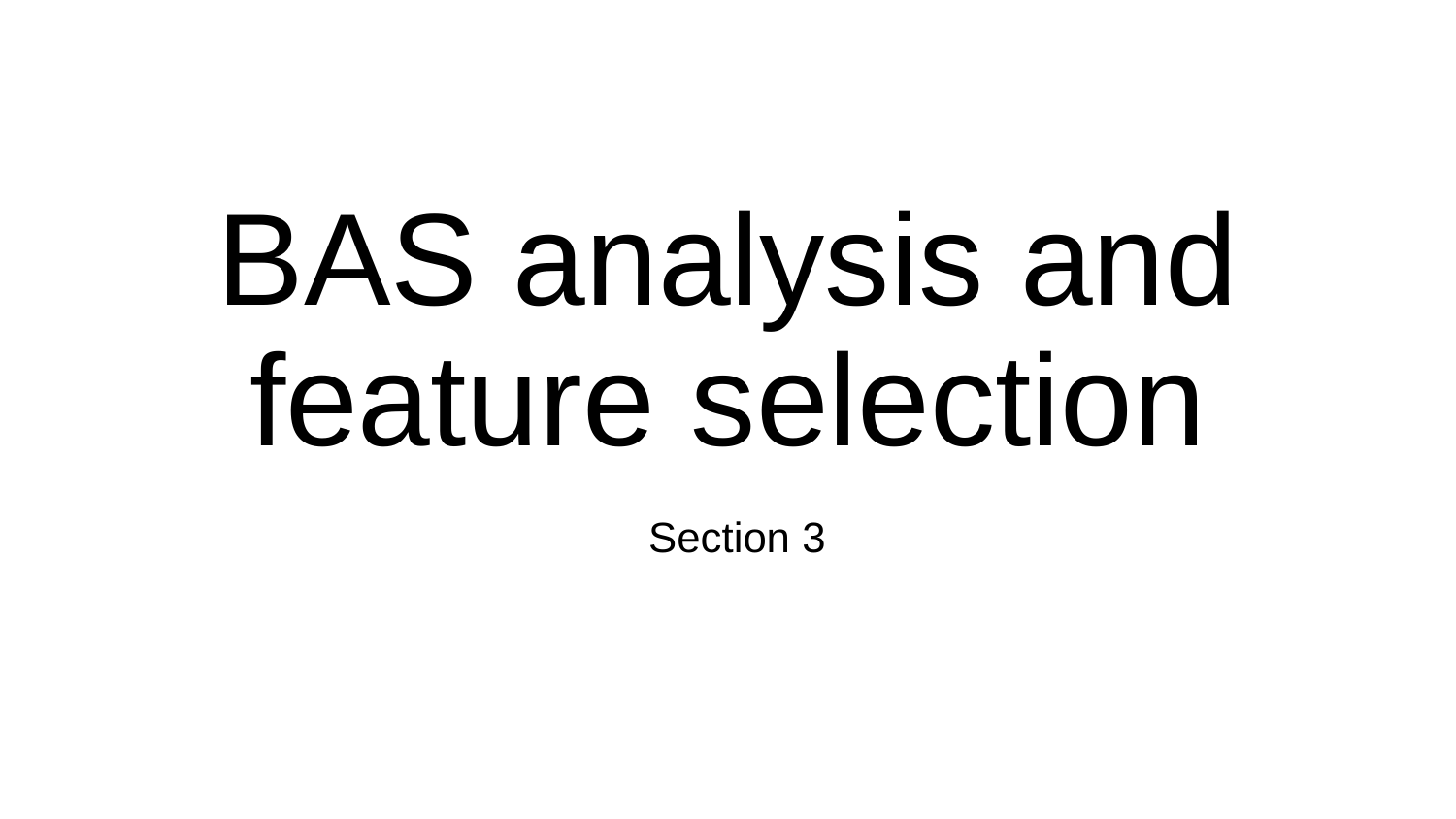

# BAS analysis and feature selection
Section 3